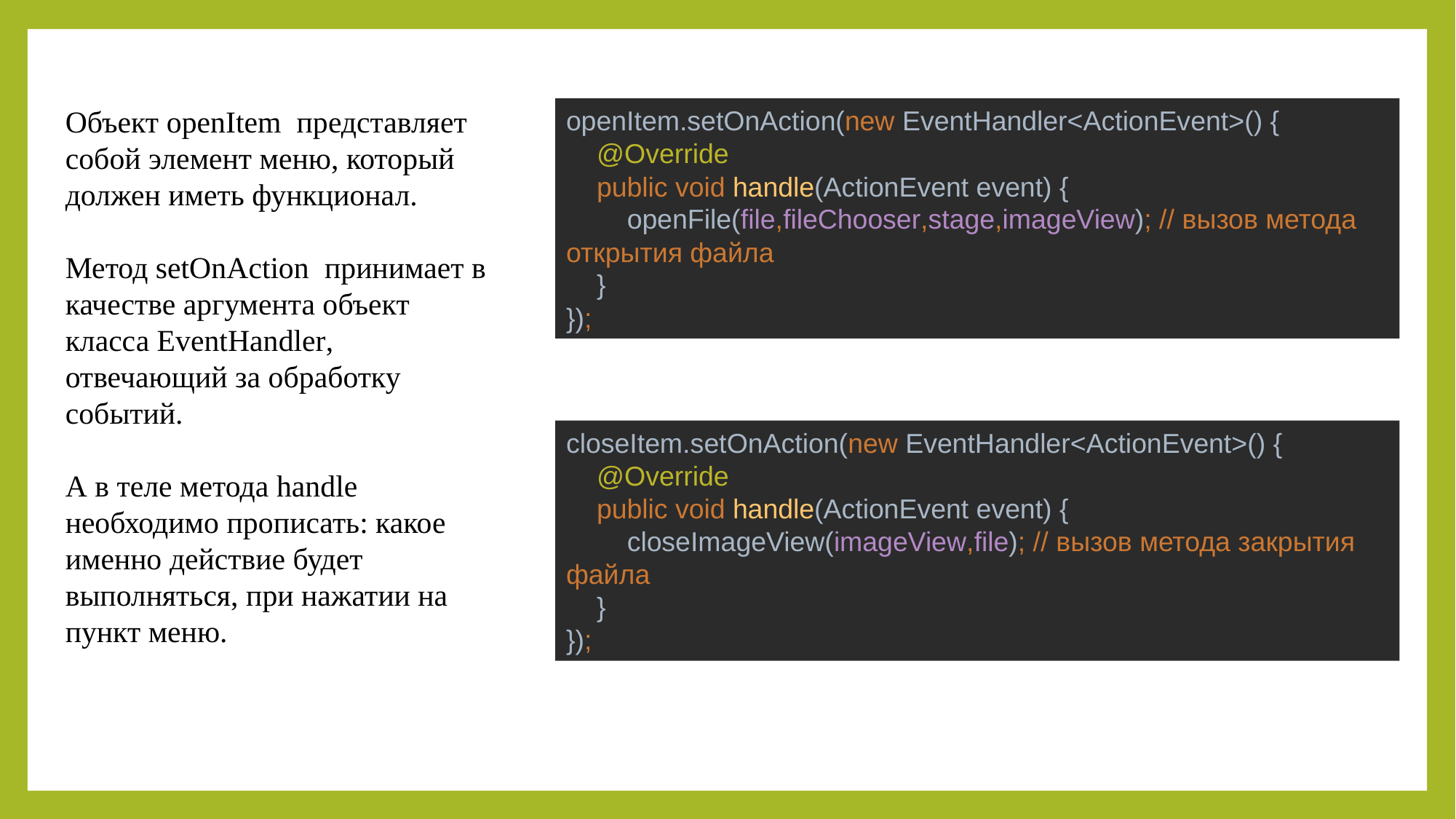

Объект openItem  представляет собой элемент меню, который должен иметь функционал.

Метод setOnAction  принимает в качестве аргумента объект класса EventHandler, отвечающий за обработку событий.

А в теле метода handle необходимо прописать: какое именно действие будет выполняться, при нажатии на пункт меню.
openItem.setOnAction(new EventHandler<ActionEvent>() {
    @Override
    public void handle(ActionEvent event) {
        openFile(file,fileChooser,stage,imageView); // вызов метода открытия файла
    }
});
closeItem.setOnAction(new EventHandler<ActionEvent>() {
    @Override
    public void handle(ActionEvent event) {
        closeImageView(imageView,file); // вызов метода закрытия файла
    }
});